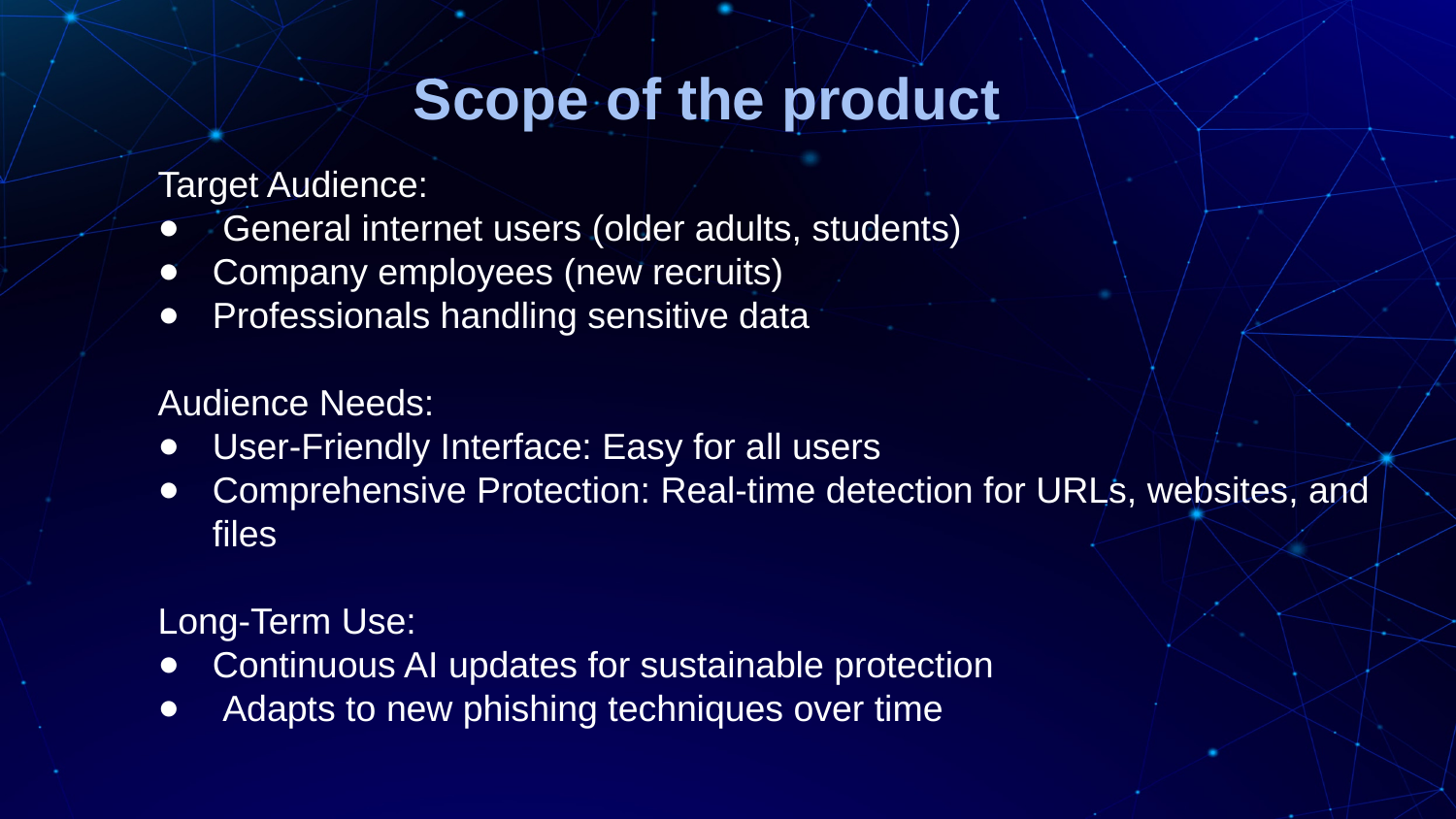

Scope of the product
Target Audience:
 General internet users (older adults, students)
Company employees (new recruits)
Professionals handling sensitive data

Audience Needs:
User-Friendly Interface: Easy for all users
Comprehensive Protection: Real-time detection for URLs, websites, and files

Long-Term Use:
Continuous AI updates for sustainable protection
 Adapts to new phishing techniques over time